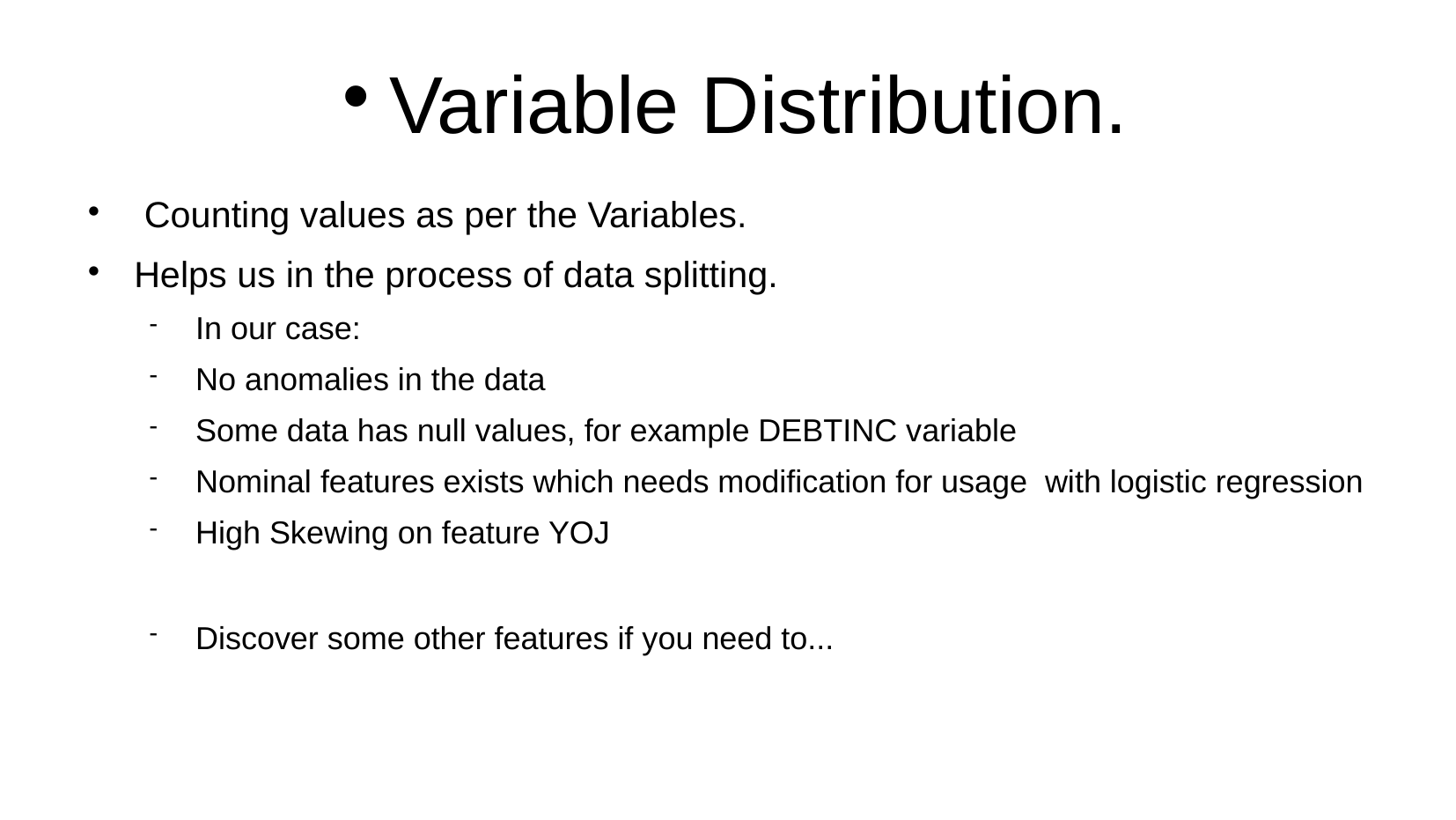

# Variable Distribution.
 Counting values as per the Variables.
Helps us in the process of data splitting.
In our case:
No anomalies in the data
Some data has null values, for example DEBTINC variable
Nominal features exists which needs modification for usage  with logistic regression
High Skewing on feature YOJ

Discover some other features if you need to...